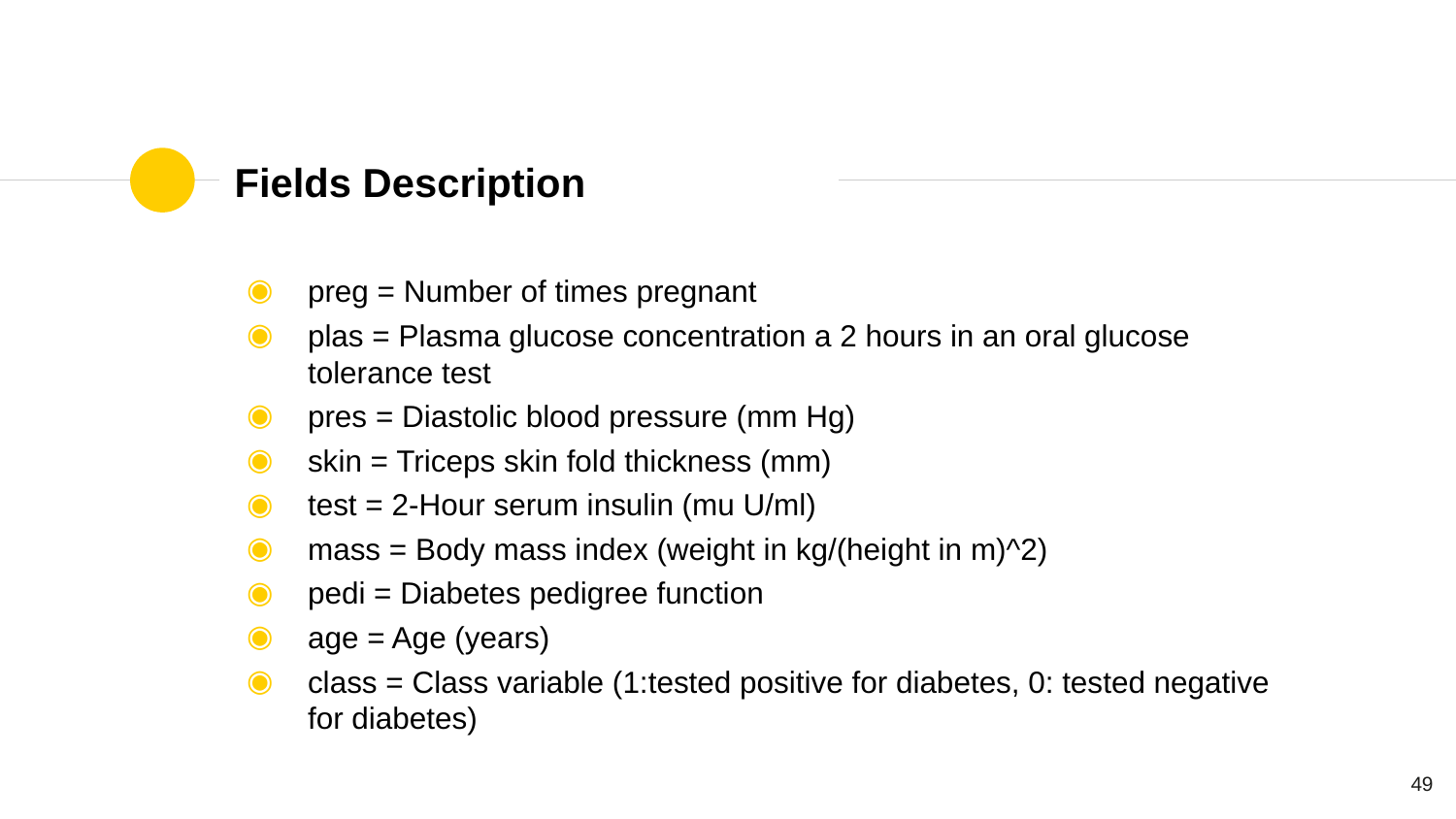

# Fields Description
preg = Number of times pregnant
plas = Plasma glucose concentration a 2 hours in an oral glucose tolerance test
pres = Diastolic blood pressure (mm Hg)
skin = Triceps skin fold thickness (mm)
test = 2-Hour serum insulin (mu U/ml)
mass = Body mass index (weight in kg/(height in m)^2)
pedi = Diabetes pedigree function
age = Age (years)
class = Class variable (1:tested positive for diabetes, 0: tested negative for diabetes)

49